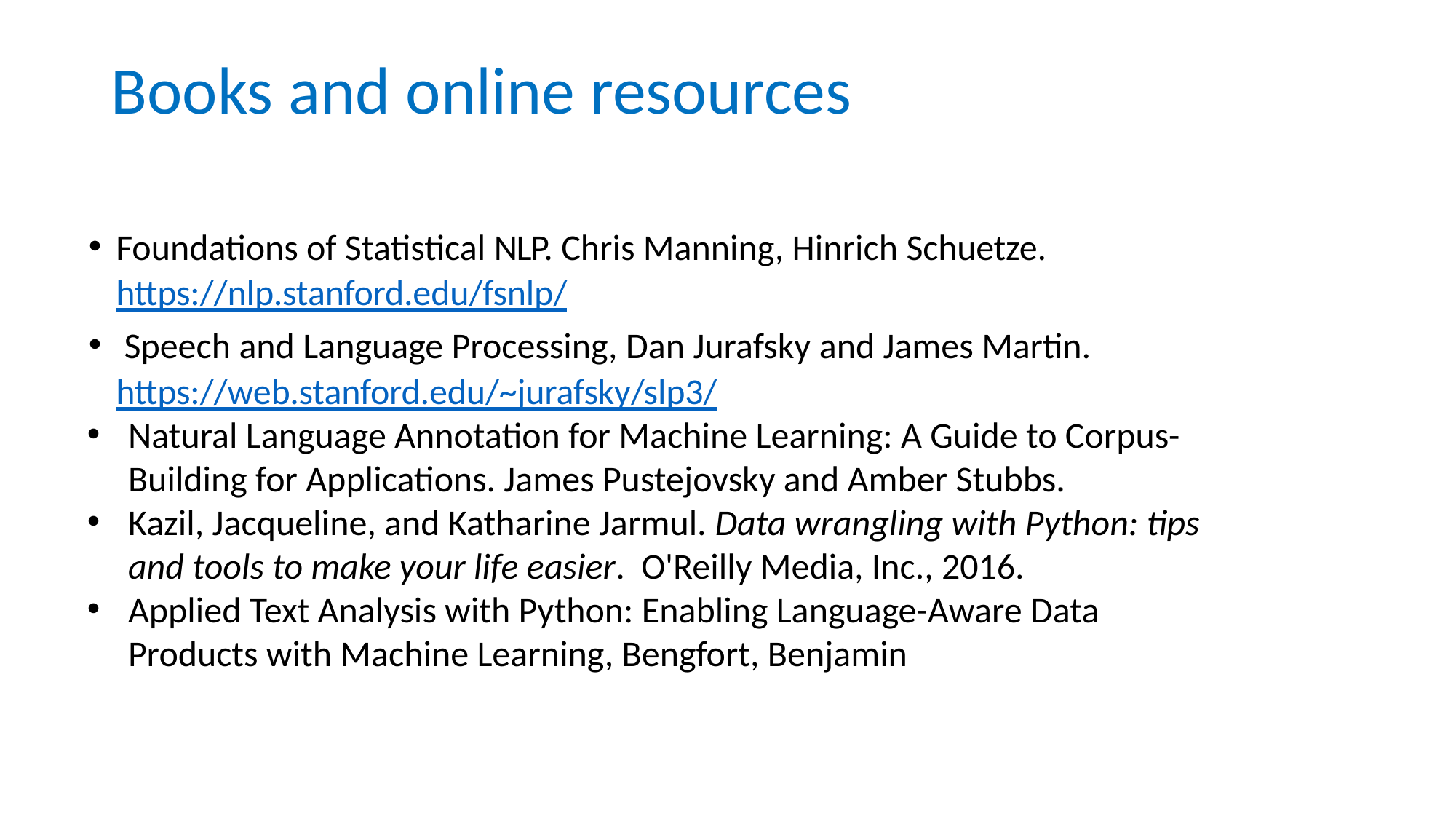

# Books and online resources
Foundations of Statistical NLP. Chris Manning, Hinrich Schuetze. https://nlp.stanford.edu/fsnlp/
 Speech and Language Processing, Dan Jurafsky and James Martin.   https://web.stanford.edu/~jurafsky/slp3/
Natural Language Annotation for Machine Learning: A Guide to Corpus-Building for Applications. James Pustejovsky and Amber Stubbs.
Kazil, Jacqueline, and Katharine Jarmul. Data wrangling with Python: tips and tools to make your life easier.  O'Reilly Media, Inc., 2016.
Applied Text Analysis with Python: Enabling Language-Aware Data Products with Machine Learning, Bengfort, Benjamin